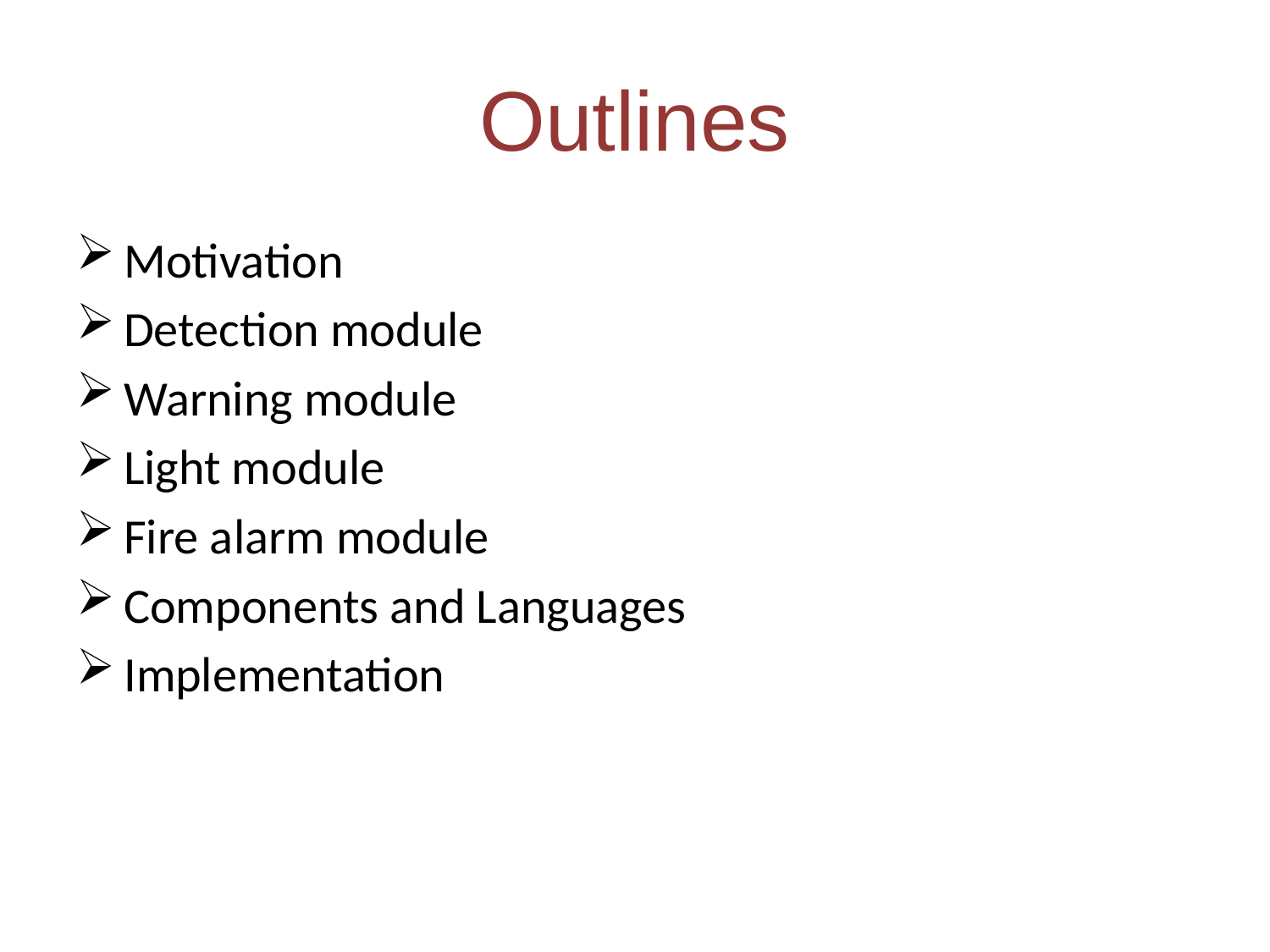

# Outlines
Motivation
Detection module
Warning module
Light module
Fire alarm module
Components and Languages
Implementation